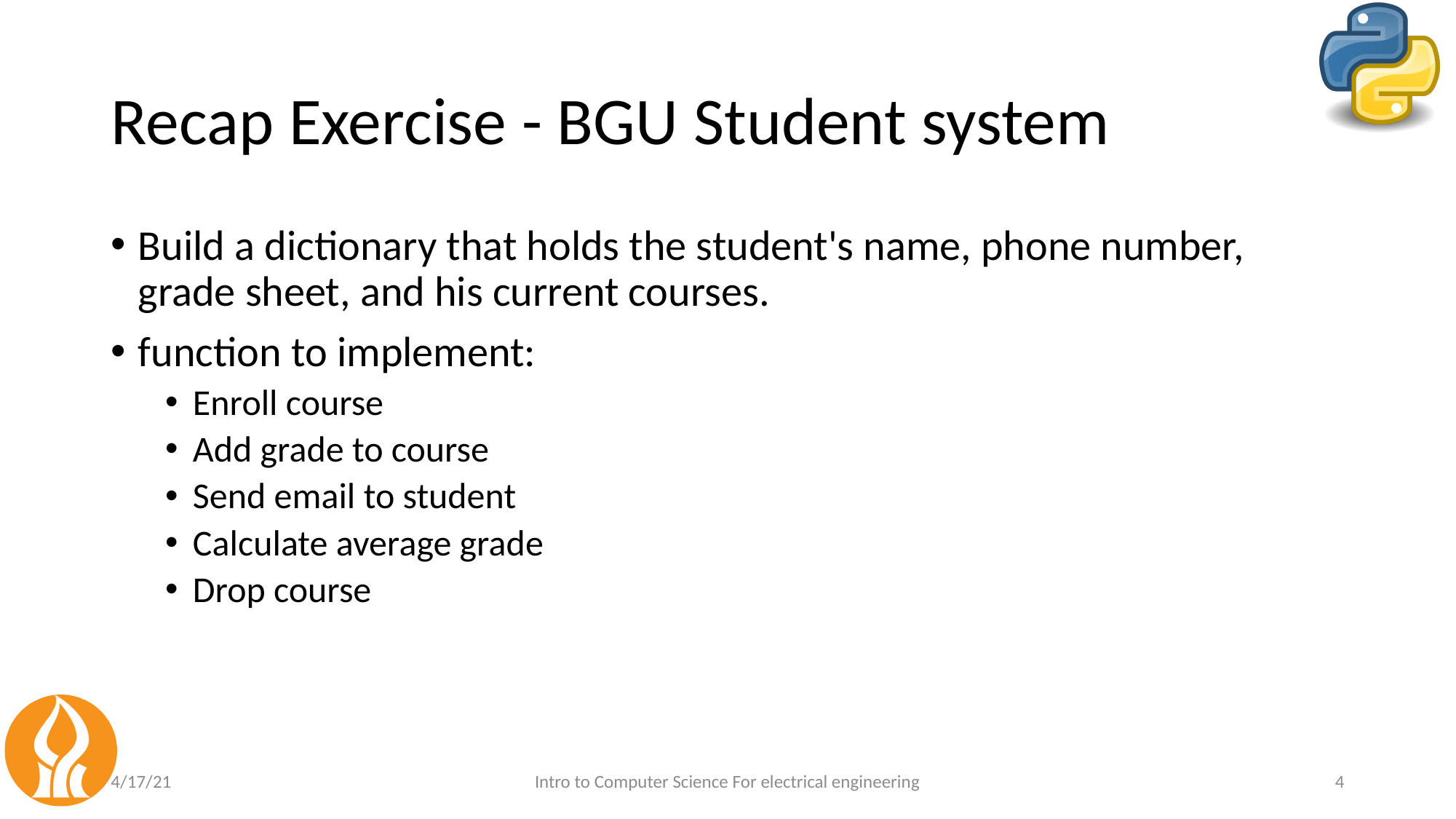

# Recap Exercise - BGU Student system
Build a dictionary that holds the student's name, phone number, grade sheet, and his current courses.
function to implement:
Enroll course
Add grade to course
Send email to student
Calculate average grade
Drop course

4/17/21
Intro to Computer Science For electrical engineering
4